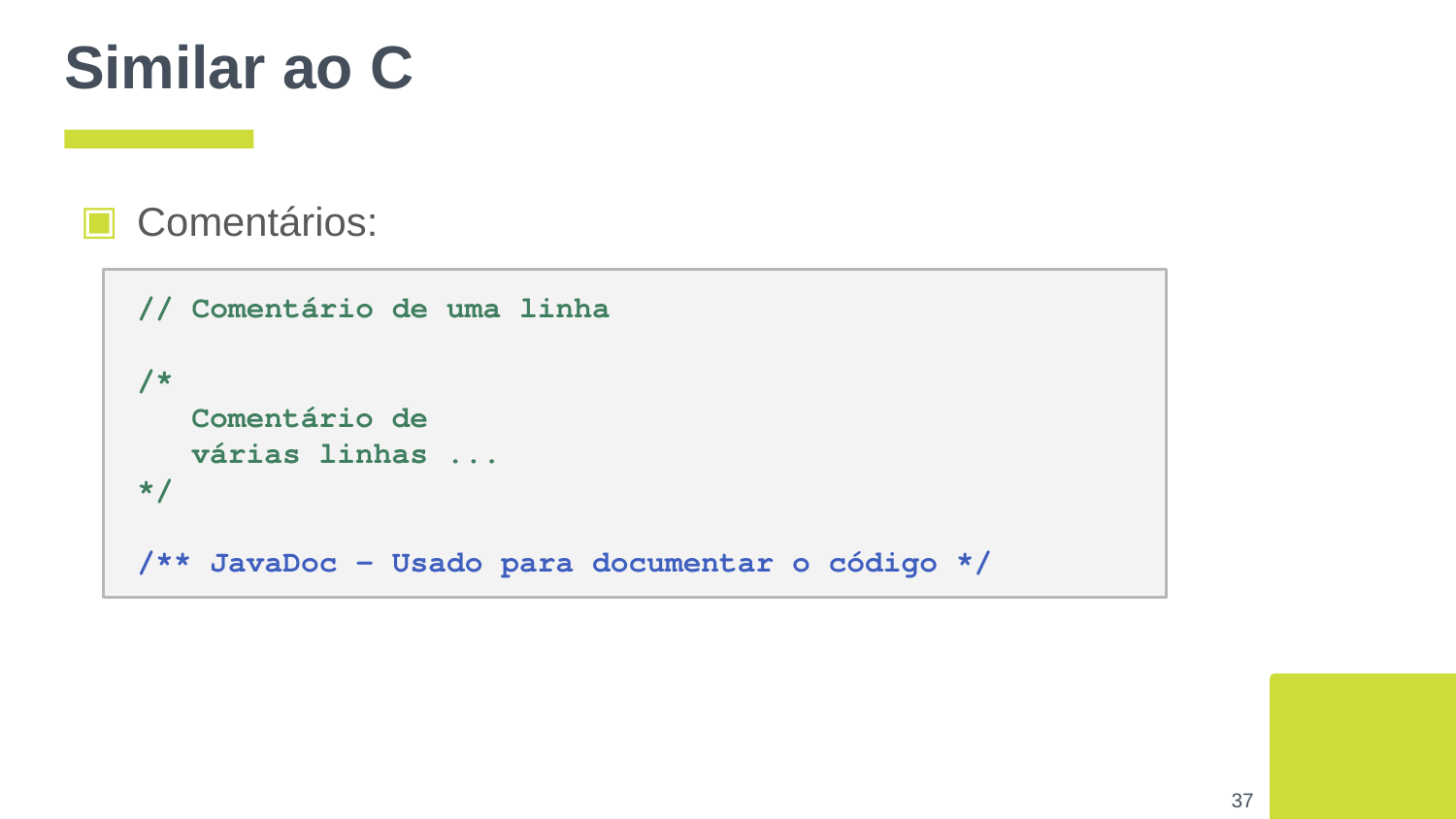

# Similar ao C
Comentários:
 // Comentário de uma linha

 /*
Comentário de
várias linhas ...
 */

 /** JavaDoc – Usado para documentar o código */
37